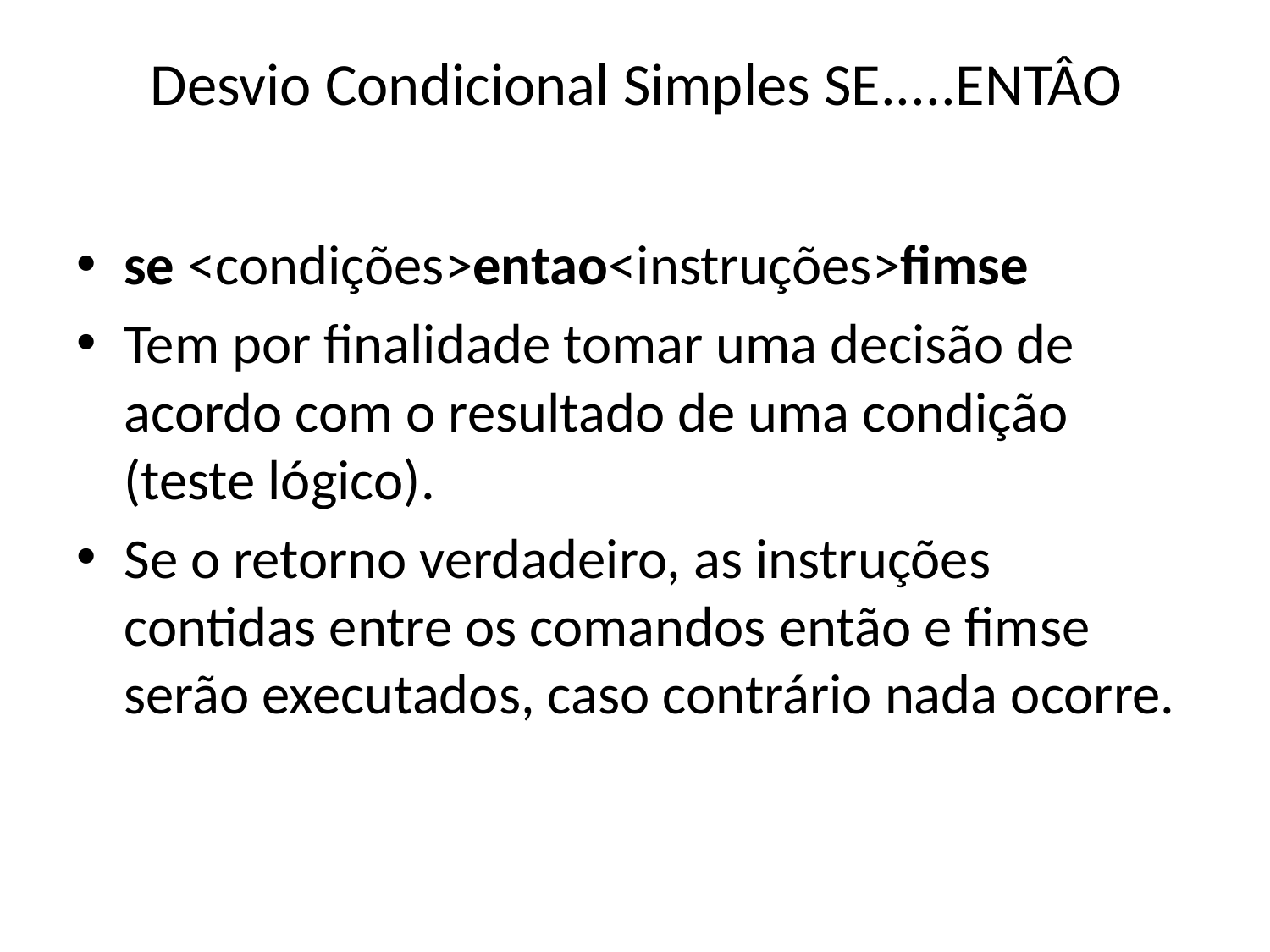

# Desvio Condicional Simples SE.....ENTÂO
se <condições>entao<instruções>fimse
Tem por finalidade tomar uma decisão de acordo com o resultado de uma condição (teste lógico).
Se o retorno verdadeiro, as instruções contidas entre os comandos então e fimse serão executados, caso contrário nada ocorre.